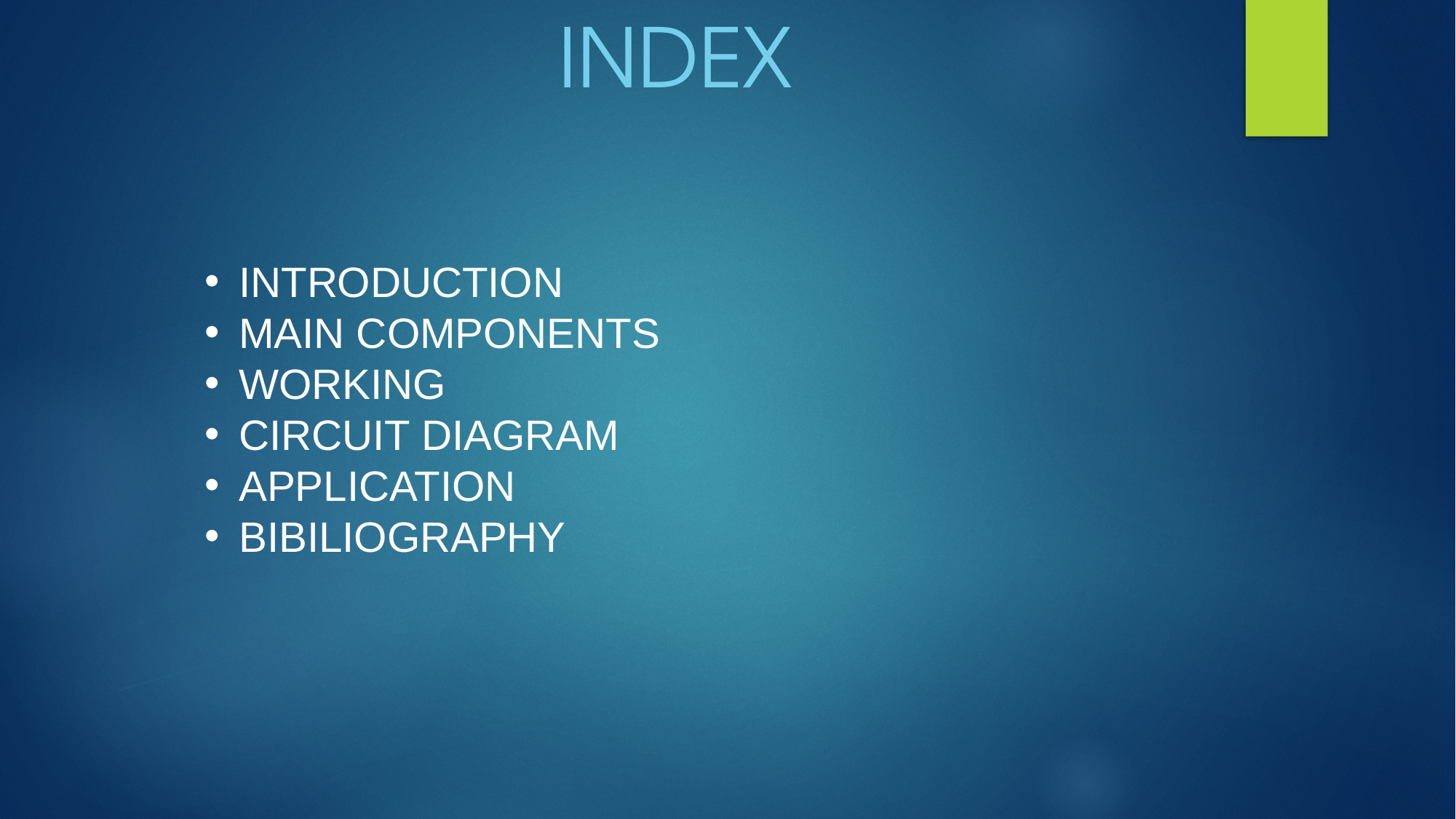

INDEX
INTRODUCTION
MAIN COMPONENTS
WORKING
CIRCUIT DIAGRAM
APPLICATION
BIBILIOGRAPHY